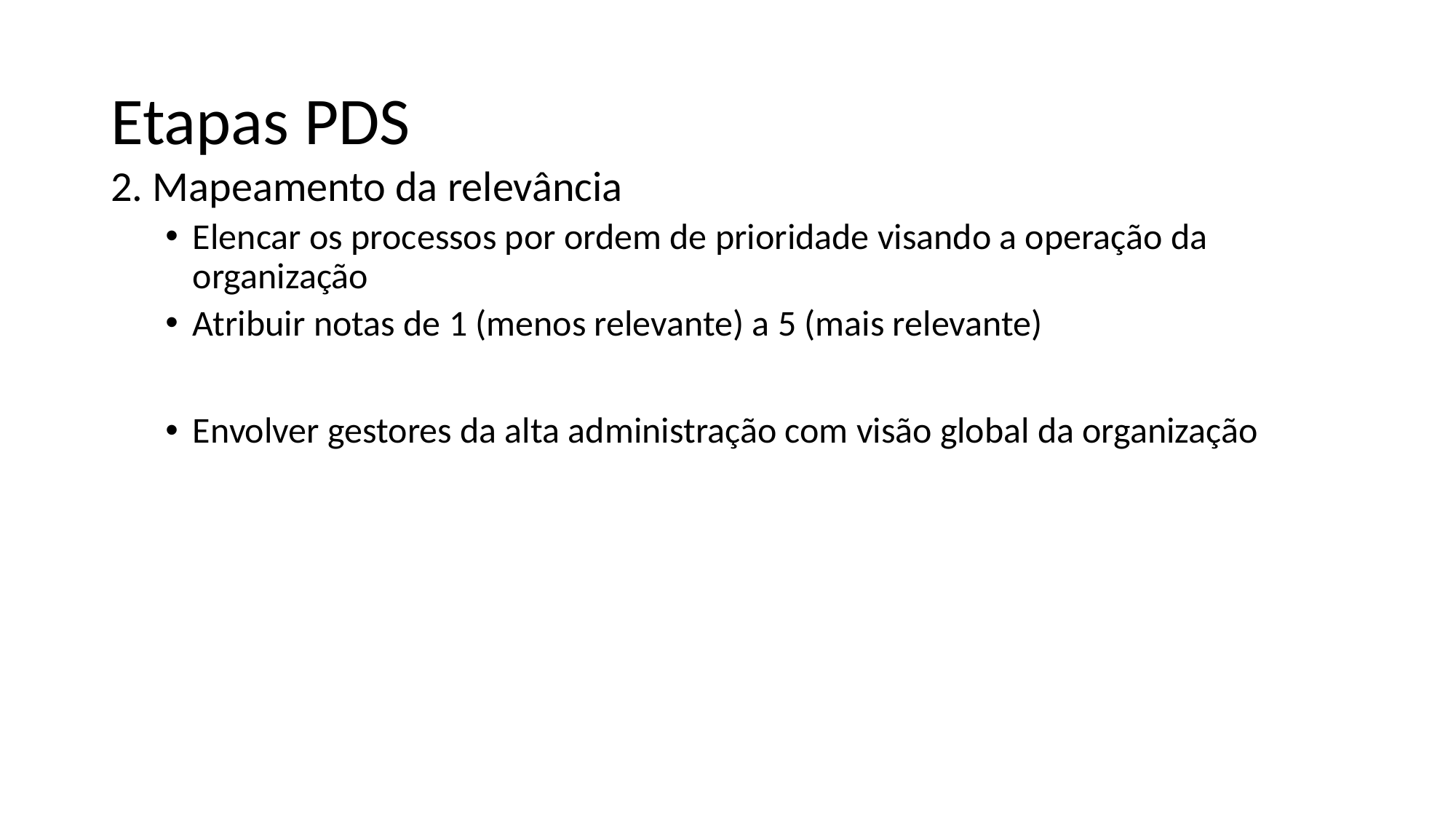

# Etapas PDS
2. Mapeamento da relevância
Elencar os processos por ordem de prioridade visando a operação da organização
Atribuir notas de 1 (menos relevante) a 5 (mais relevante)

Envolver gestores da alta administração com visão global da organização